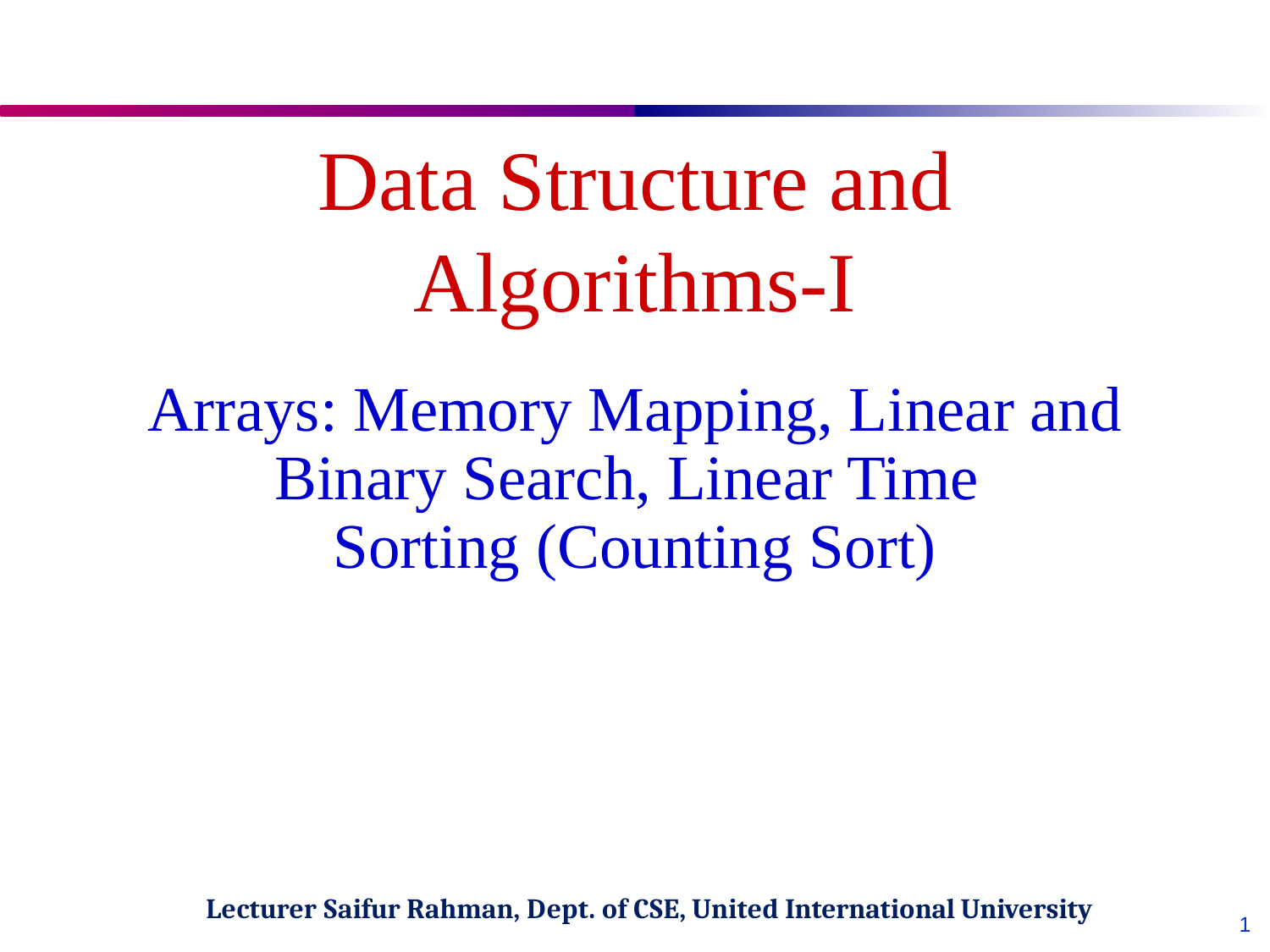

# Data Structure and Algorithms-I
Arrays: Memory Mapping, Linear and Binary Search, Linear Time
Sorting (Counting Sort)
Lecturer Saifur Rahman, Dept. of CSE, United International University